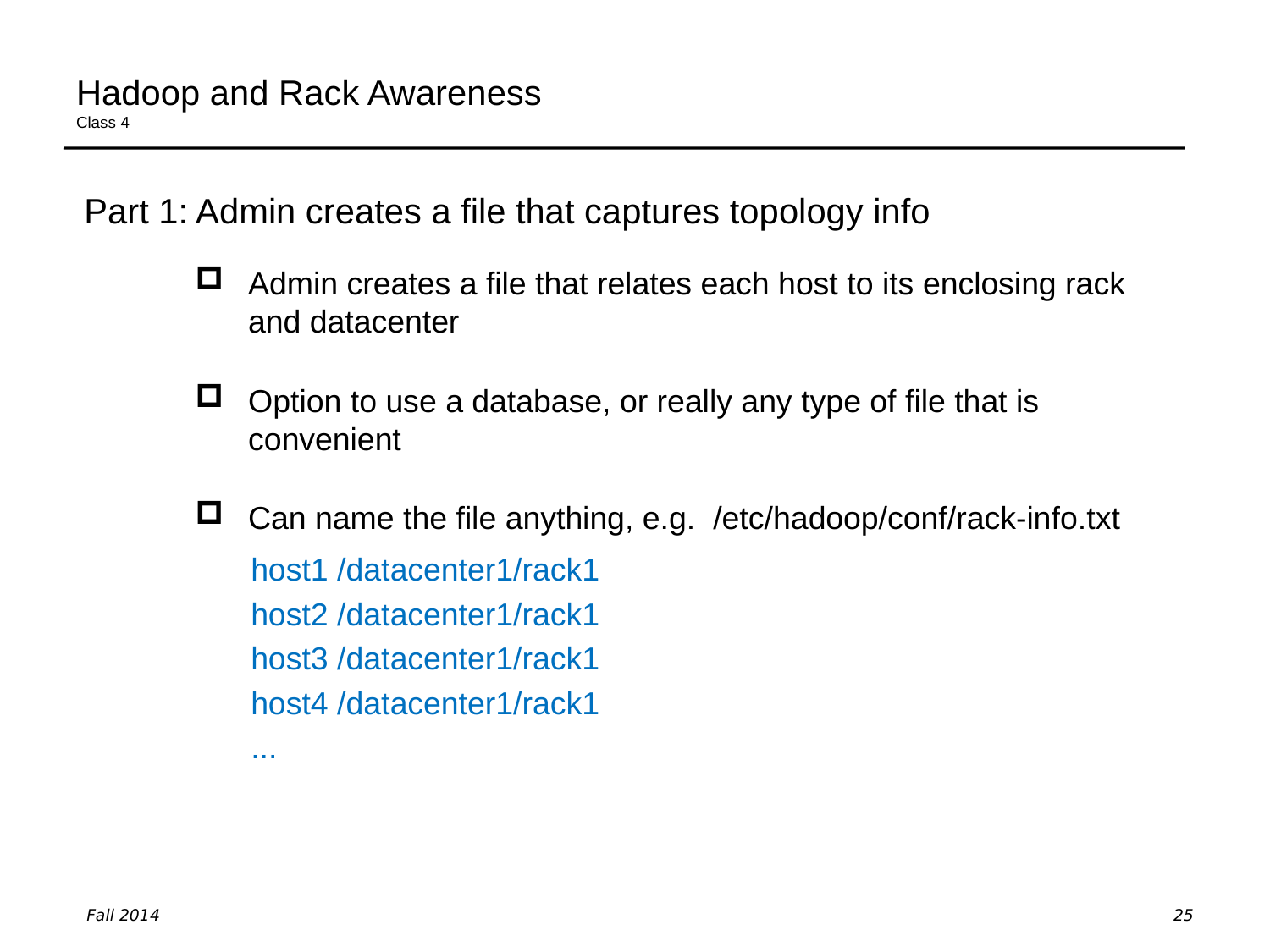

# Hadoop and Rack Awareness Class 4

Part 1: Admin creates a file that captures topology info

Admin creates a file that relates each host to its enclosing rack and datacenter

Option to use a database, or really any type of file that is convenient

Can name the file anything, e.g.  /etc/hadoop/conf/rack-info.txt

host1 /datacenter1/rack1
host2 /datacenter1/rack1
host3 /datacenter1/rack1
host4 /datacenter1/rack1
...

25